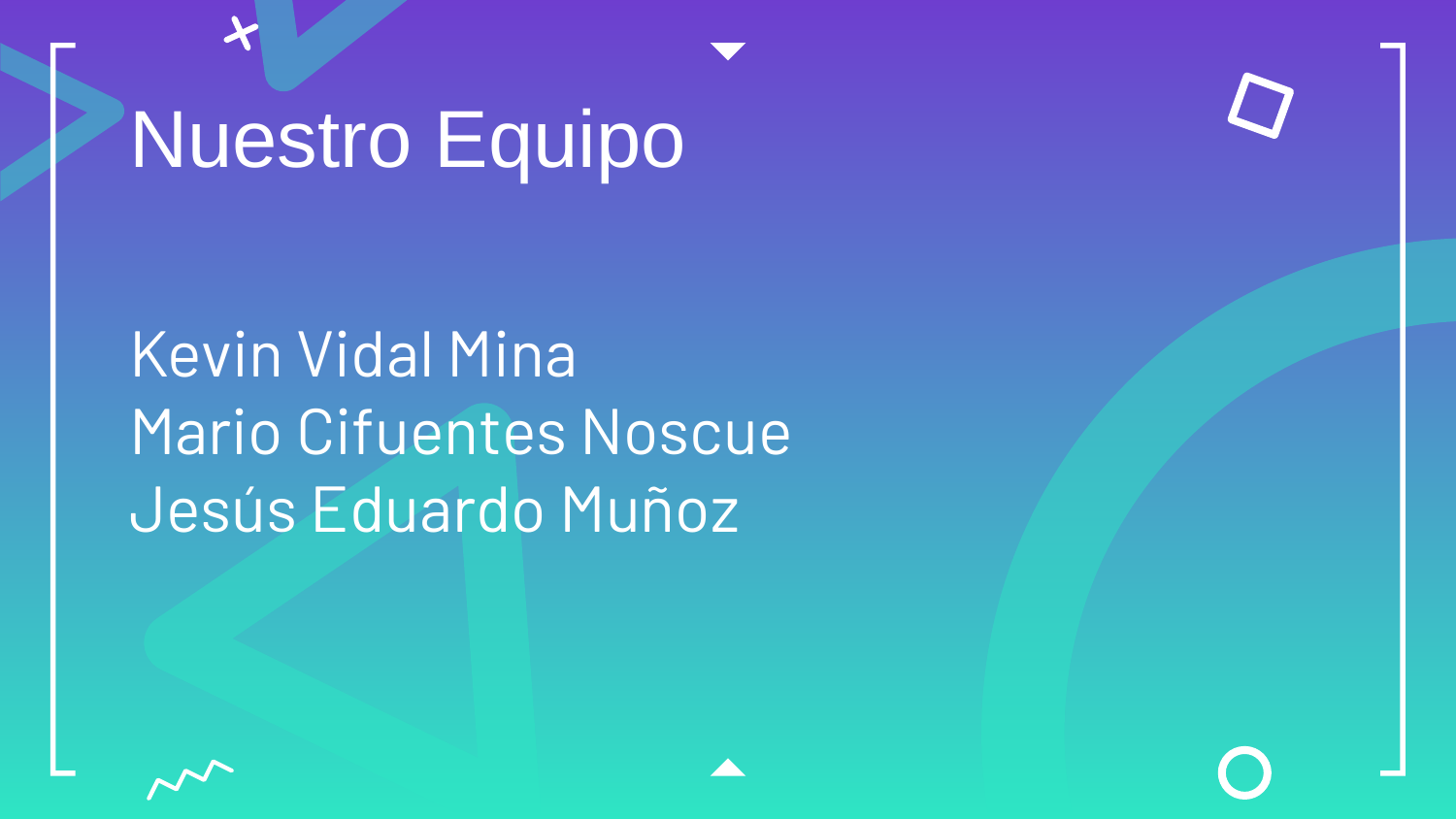

# Nuestro Equipo
Kevin Vidal Mina
Mario Cifuentes Noscue
Jesús Eduardo Muñoz